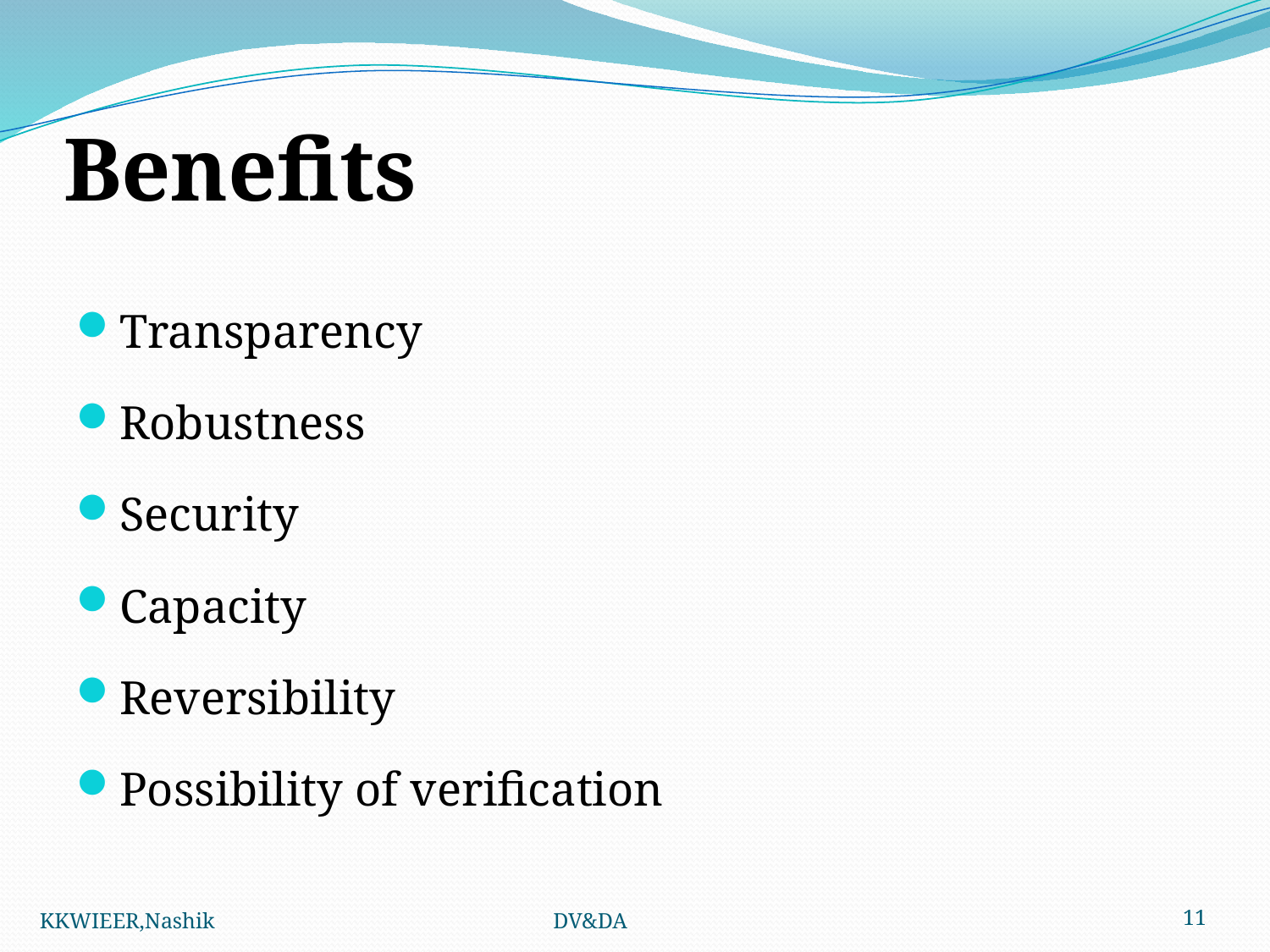

# Benefits
Transparency
Robustness
Security
Capacity
Reversibility
Possibility of verification

KKWIEER,Nashik 			 DV&DA
11